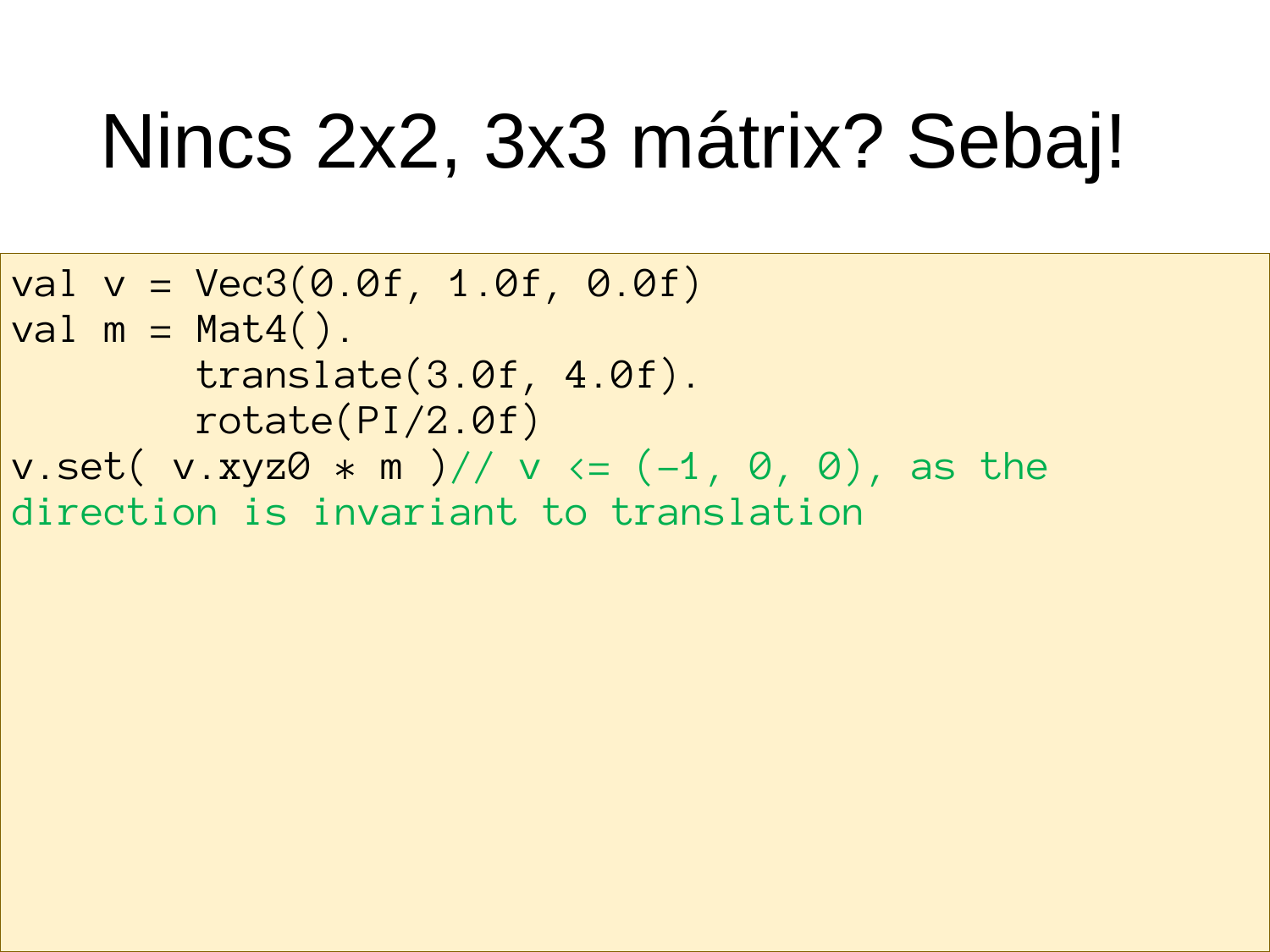

# Nincs 2x2, 3x3 mátrix? Sebaj!
val v = Vec3(0.0f, 1.0f, 0.0f)
val m = Mat4().
        translate(3.0f, 4.0f).
        rotate(PI/2.0f)
v.set( v.xyz0 * m )// v <= (-1, 0, 0), as the direction is invariant to translation